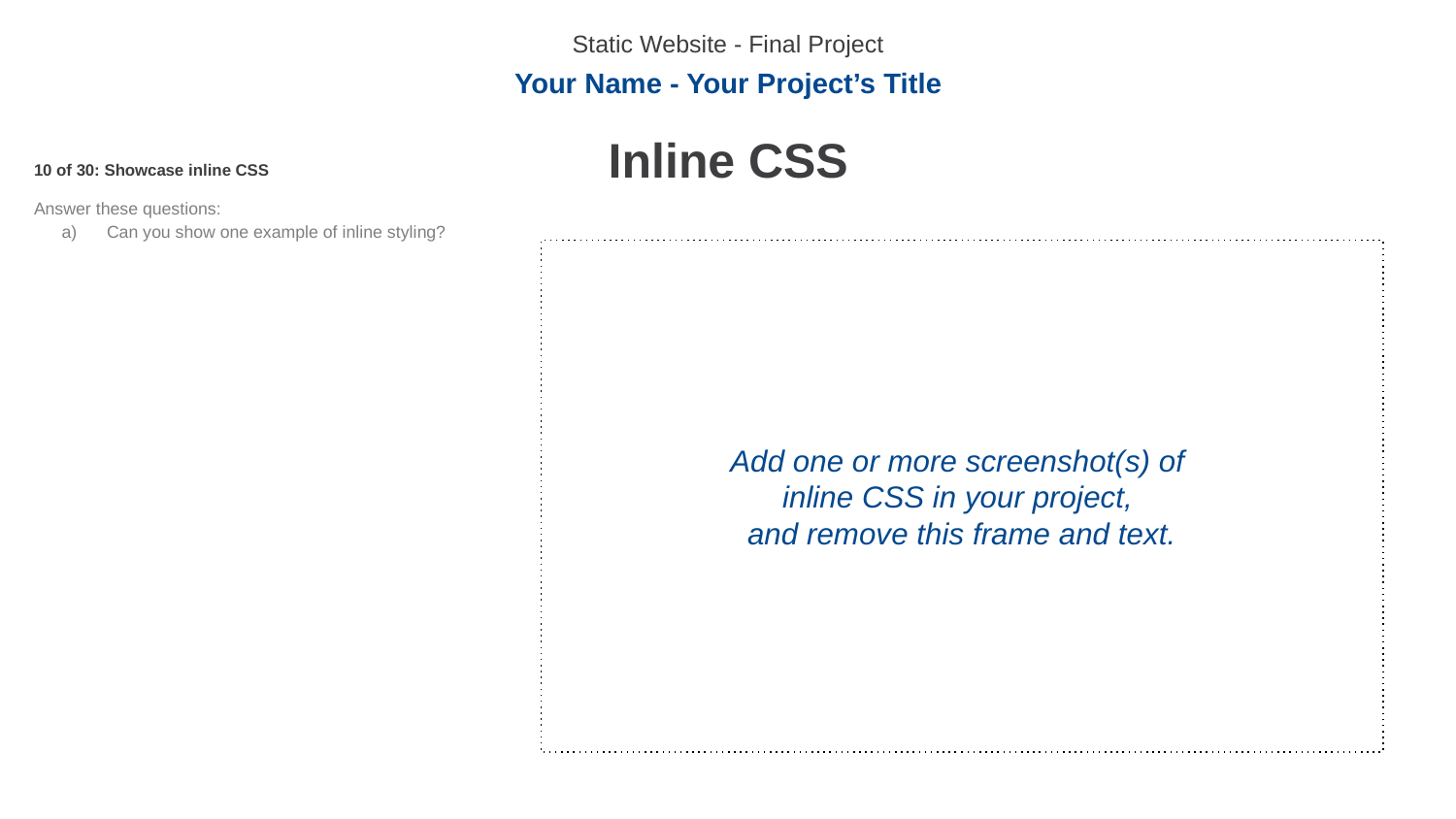

Static Website - Final Project
Your Name - Your Project’s Title
Inline CSS
10 of 30: Showcase inline CSS
Answer these questions:
Can you show one example of inline styling?
Add one or more screenshot(s) of
inline CSS in your project,
and remove this frame and text.